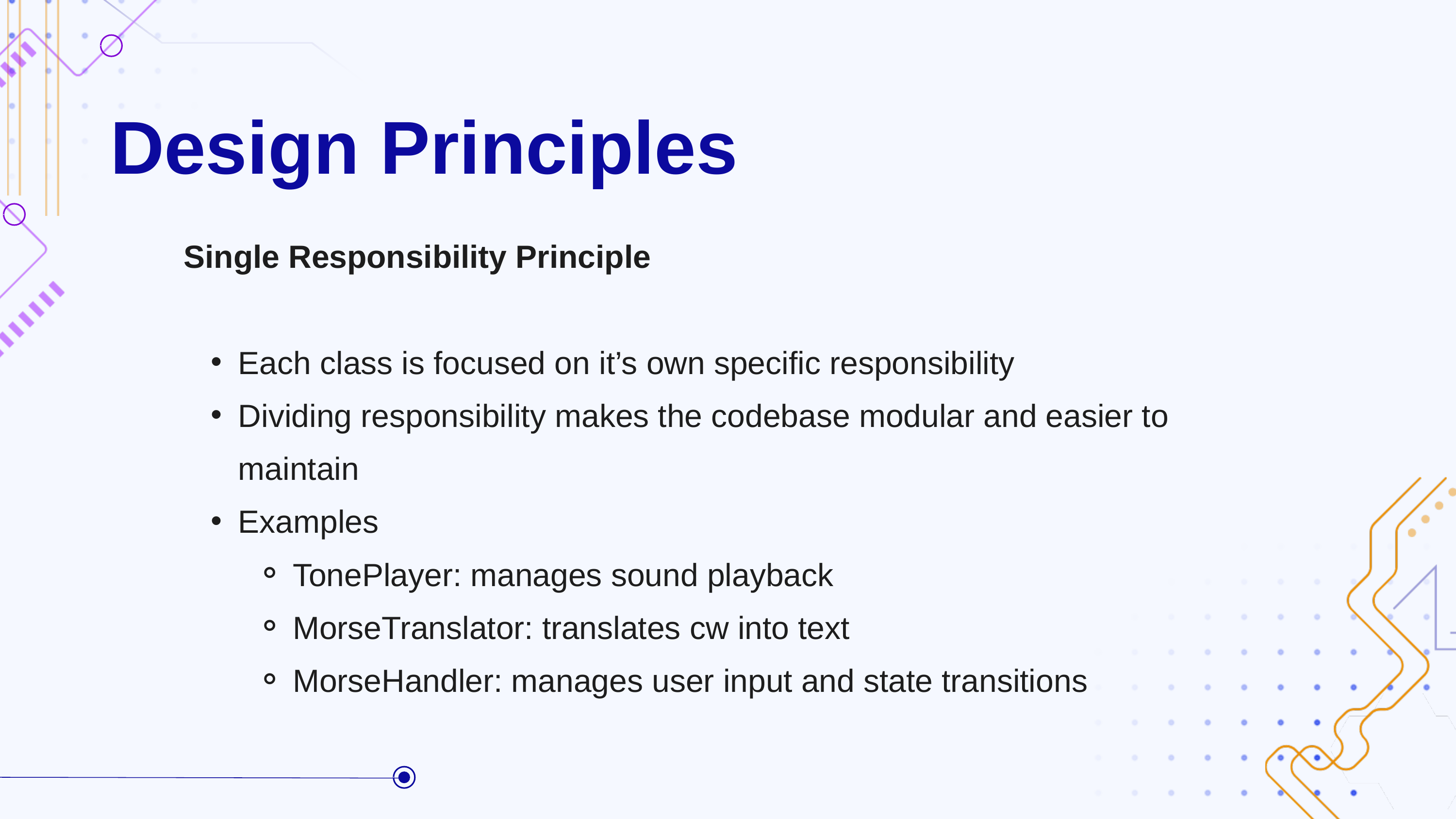

Design Principles

Single Responsibility Principle

Each class is focused on it’s own specific responsibility
Dividing responsibility makes the codebase modular and easier to maintain
Examples
TonePlayer: manages sound playback
MorseTranslator: translates cw into text
MorseHandler: manages user input and state transitions